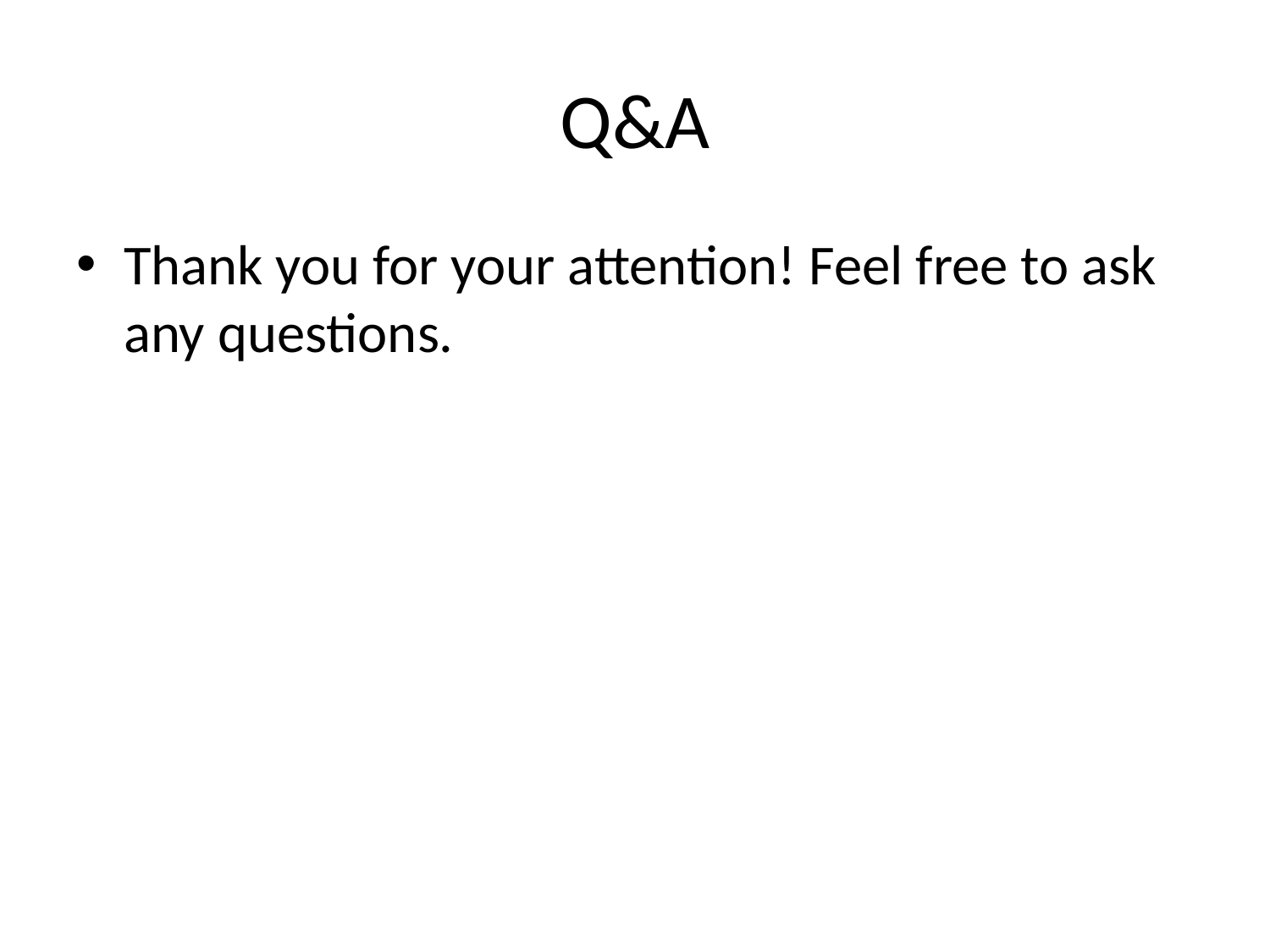

# Q&A
Thank you for your attention! Feel free to ask any questions.